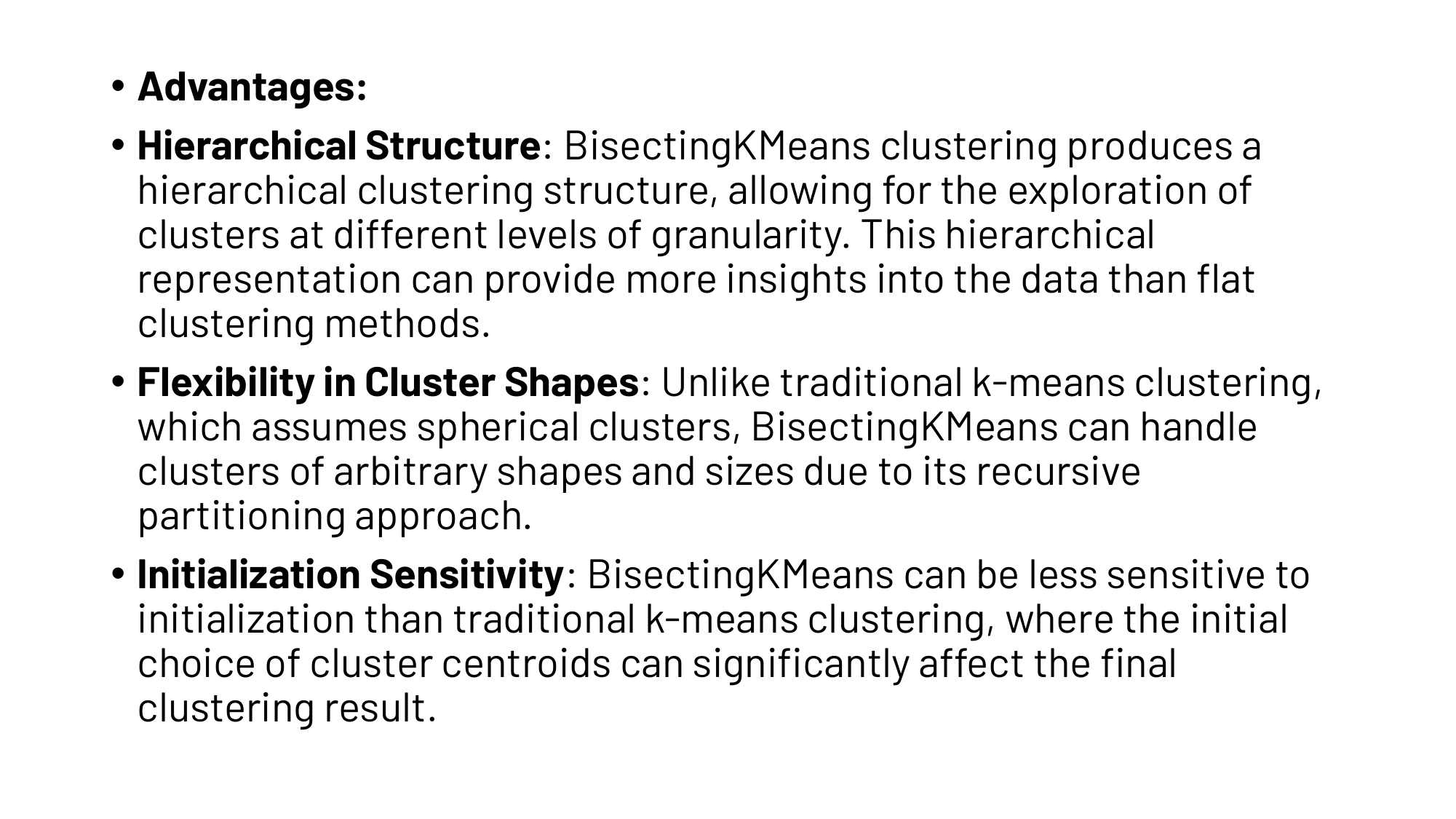

Advantages:
Hierarchical Structure: BisectingKMeans clustering produces a hierarchical clustering structure, allowing for the exploration of clusters at different levels of granularity. This hierarchical representation can provide more insights into the data than flat clustering methods.
Flexibility in Cluster Shapes: Unlike traditional k-means clustering, which assumes spherical clusters, BisectingKMeans can handle clusters of arbitrary shapes and sizes due to its recursive partitioning approach.
Initialization Sensitivity: BisectingKMeans can be less sensitive to initialization than traditional k-means clustering, where the initial choice of cluster centroids can significantly affect the final clustering result.